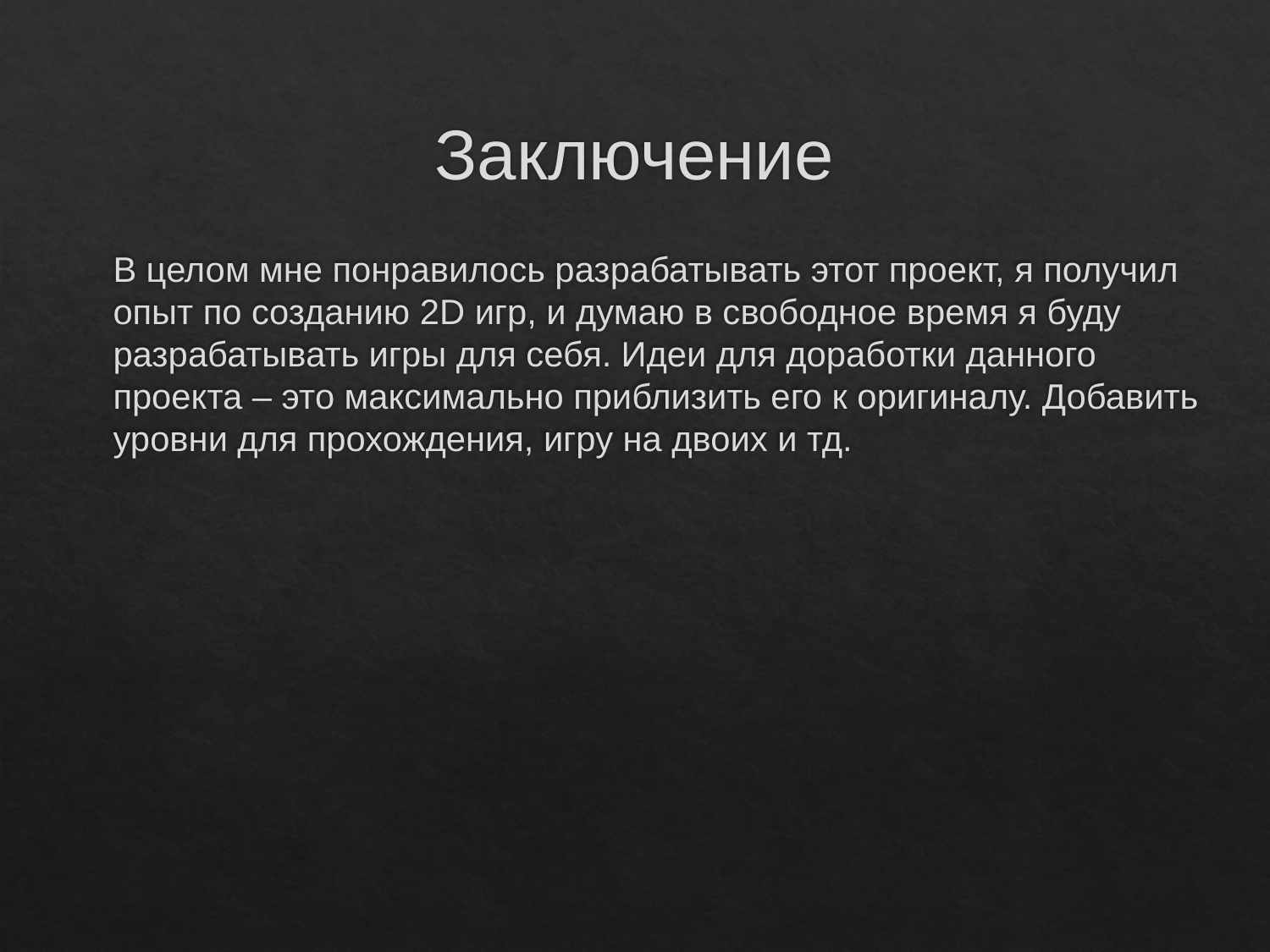

# Заключение
В целом мне понравилось разрабатывать этот проект, я получил опыт по созданию 2D игр, и думаю в свободное время я буду разрабатывать игры для себя. Идеи для доработки данного проекта – это максимально приблизить его к оригиналу. Добавить уровни для прохождения, игру на двоих и тд.